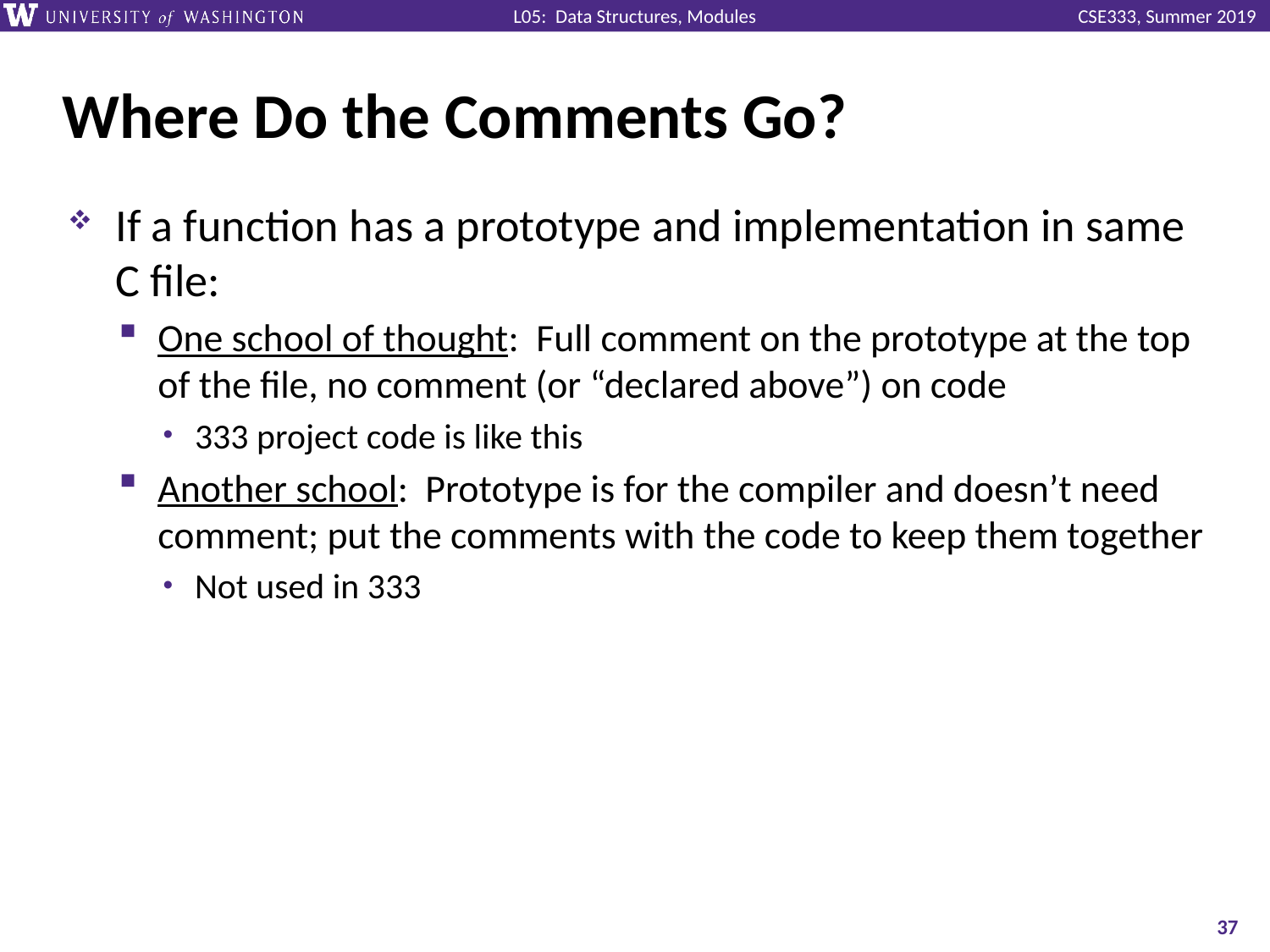

# Where Do the Comments Go?
If a function has a prototype and implementation in same C file:
One school of thought:  Full comment on the prototype at the top of the file, no comment (or “declared above”) on code
333 project code is like this
Another school:  Prototype is for the compiler and doesn’t need comment; put the comments with the code to keep them together
Not used in 333
37